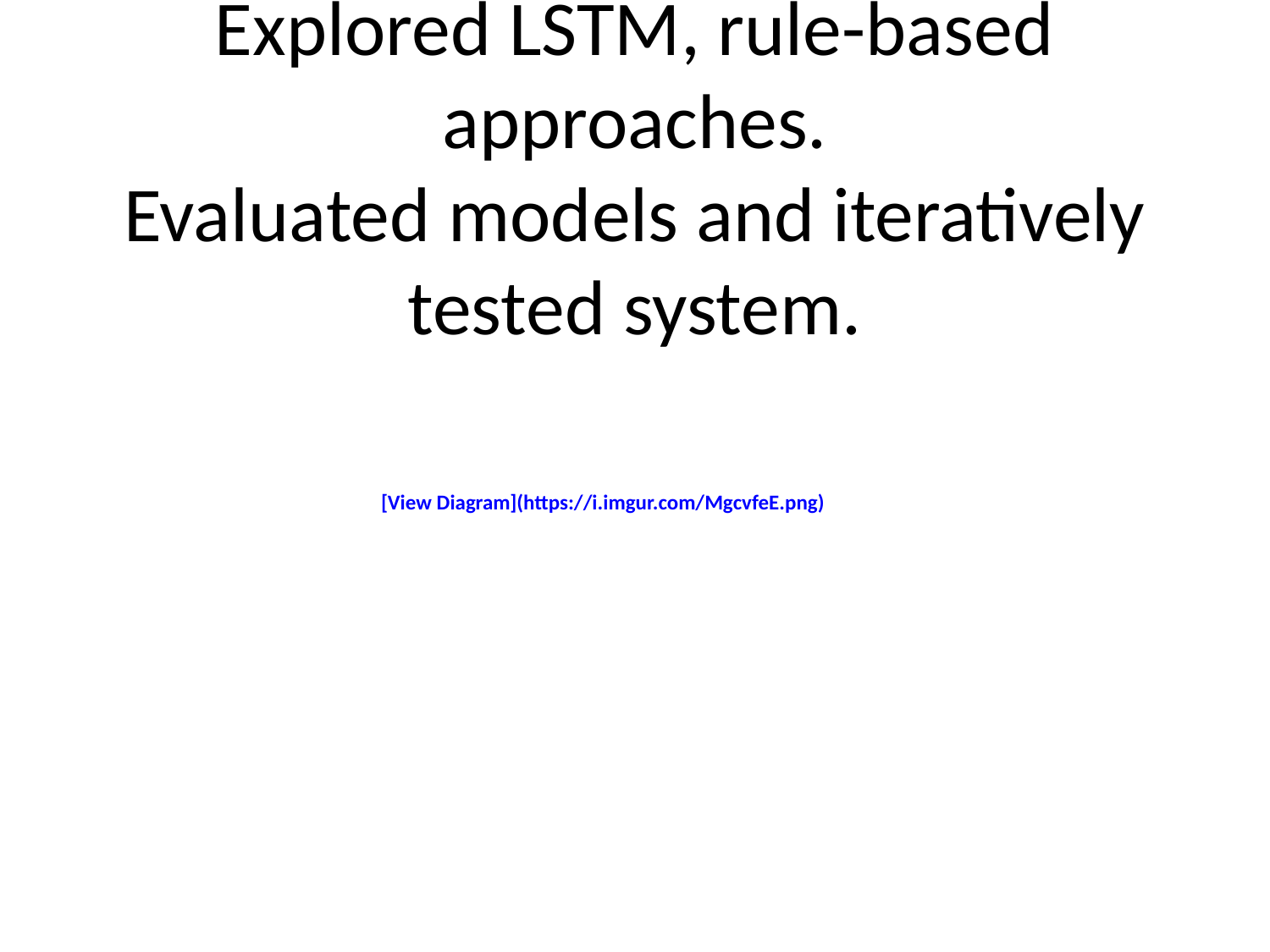

# Defined problem clearly.
Explored LSTM, rule-based approaches.
Evaluated models and iteratively tested system.

[View Diagram](https://i.imgur.com/MgcvfeE.png)